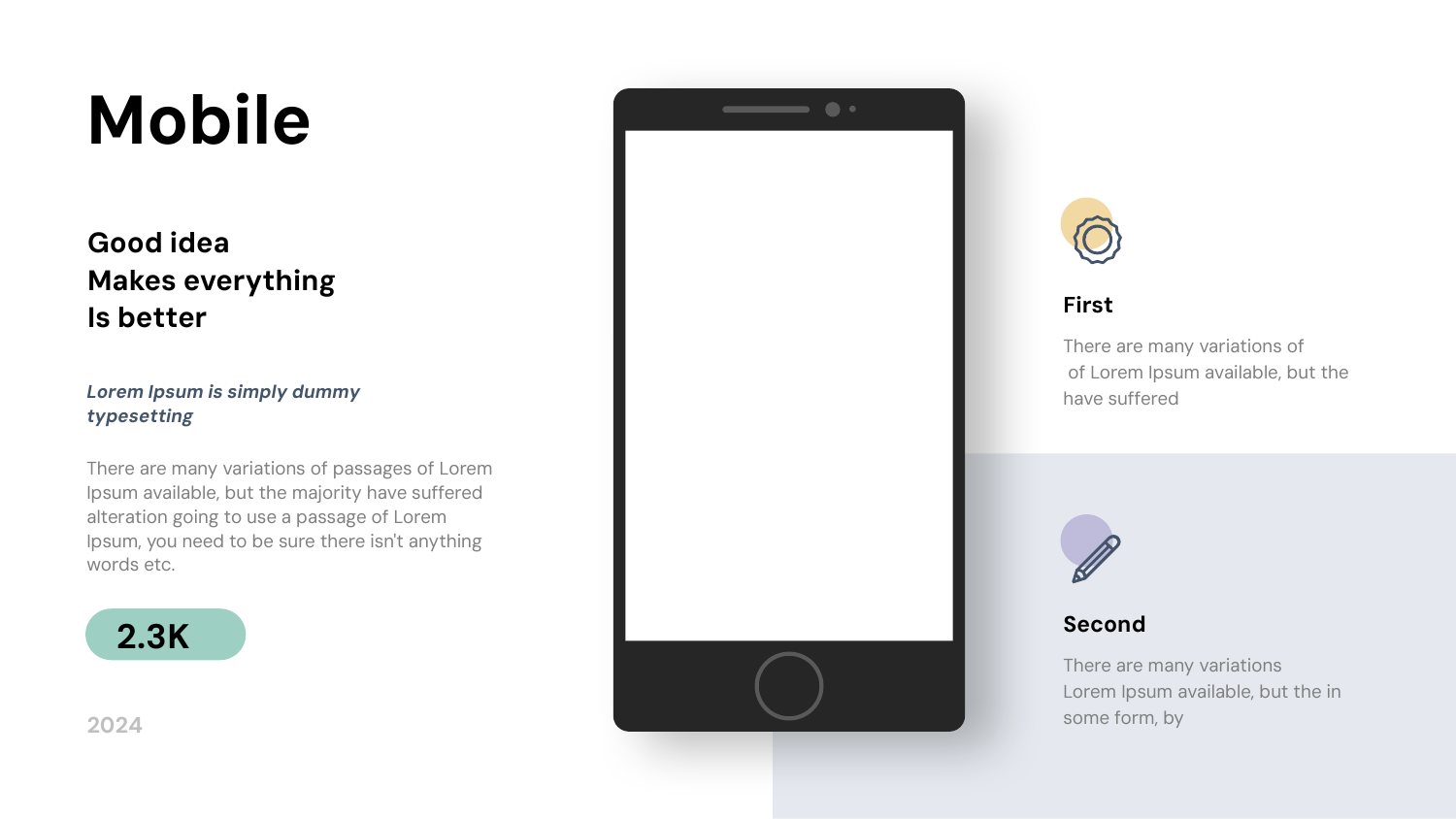

Mobile

Good idea
Makes everything
Is better
First
There are many variations of
 of Lorem Ipsum available, but the have suffered
Lorem Ipsum is simply dummy typesetting
There are many variations of passages of Lorem Ipsum available, but the majority have suffered alteration going to use a passage of Lorem Ipsum, you need to be sure there isn't anything words etc.

Second

2.3K
There are many variations
Lorem Ipsum available, but the in some form, by

2024